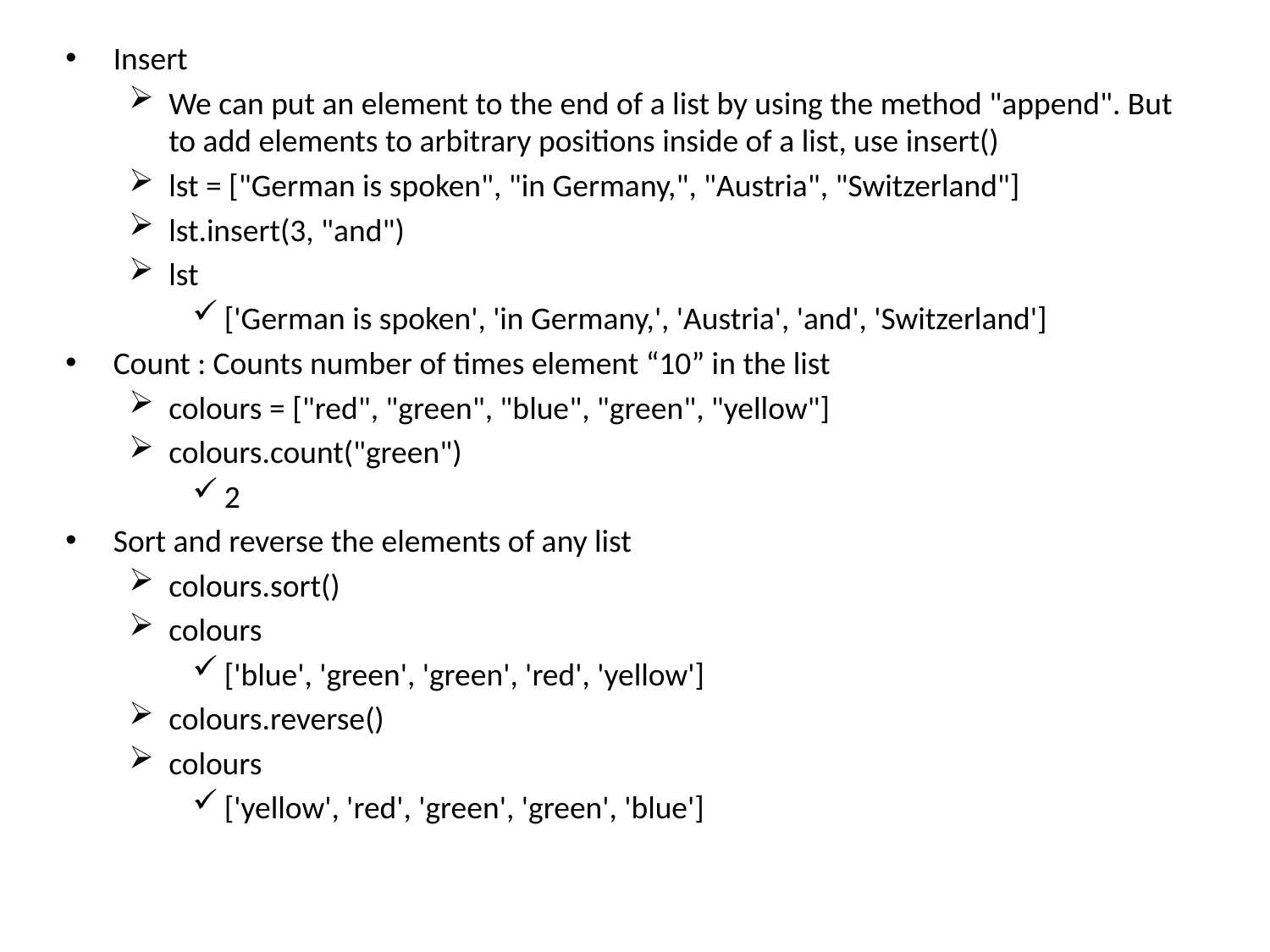

Insert
We can put an element to the end of a list by using the method "append". But to add elements to arbitrary positions inside of a list, use insert()
lst = ["German is spoken", "in Germany,", "Austria", "Switzerland"]
lst.insert(3, "and")
lst
['German is spoken', 'in Germany,', 'Austria', 'and', 'Switzerland']
Count : Counts number of times element “10” in the list
colours = ["red", "green", "blue", "green", "yellow"]
colours.count("green")
2
Sort and reverse the elements of any list
colours.sort()
colours
['blue', 'green', 'green', 'red', 'yellow']
colours.reverse()
colours
['yellow', 'red', 'green', 'green', 'blue']